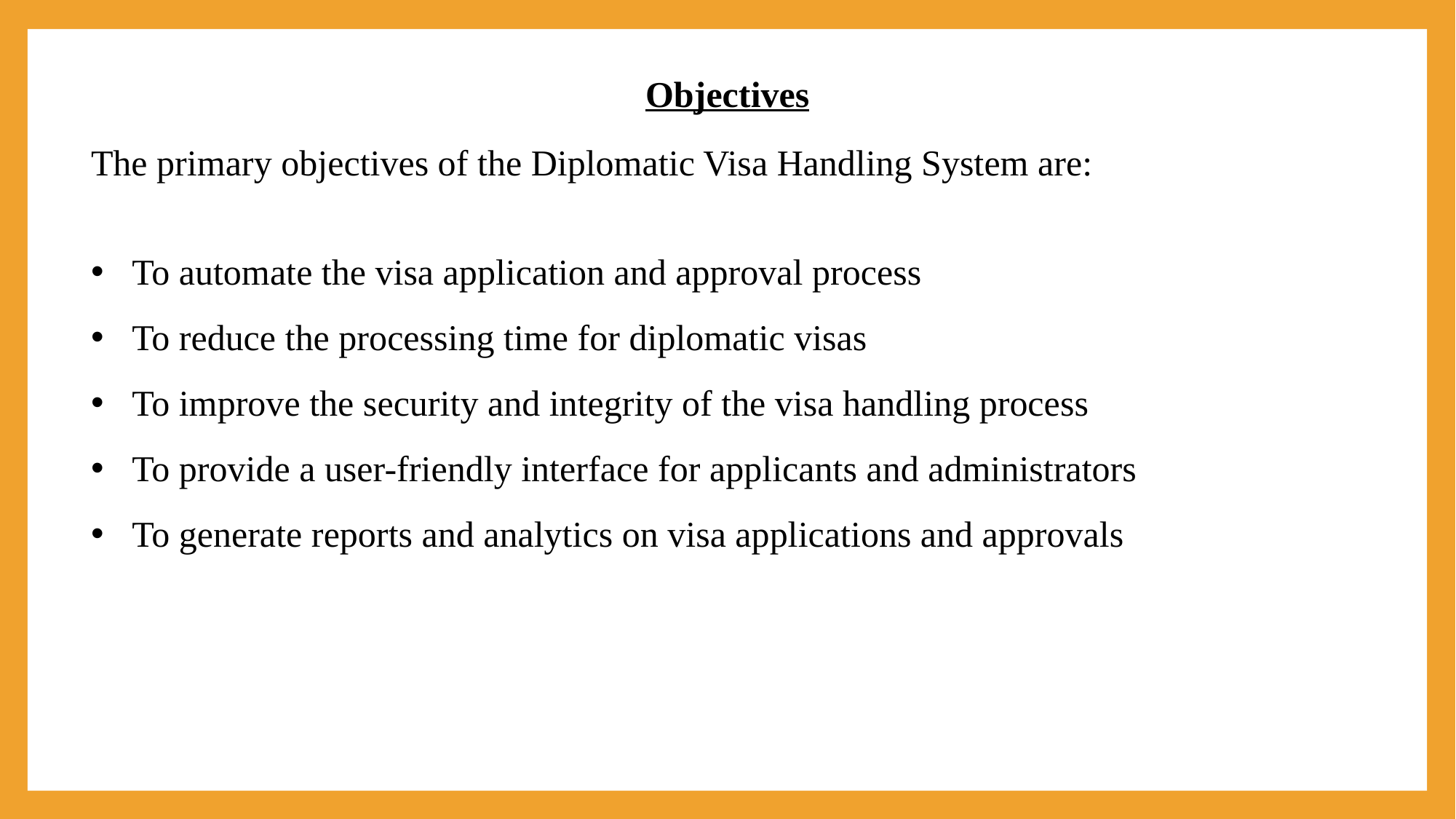

Objectives
The primary objectives of the Diplomatic Visa Handling System are:

To automate the visa application and approval process
To reduce the processing time for diplomatic visas
To improve the security and integrity of the visa handling process
To provide a user-friendly interface for applicants and administrators
To generate reports and analytics on visa applications and approvals